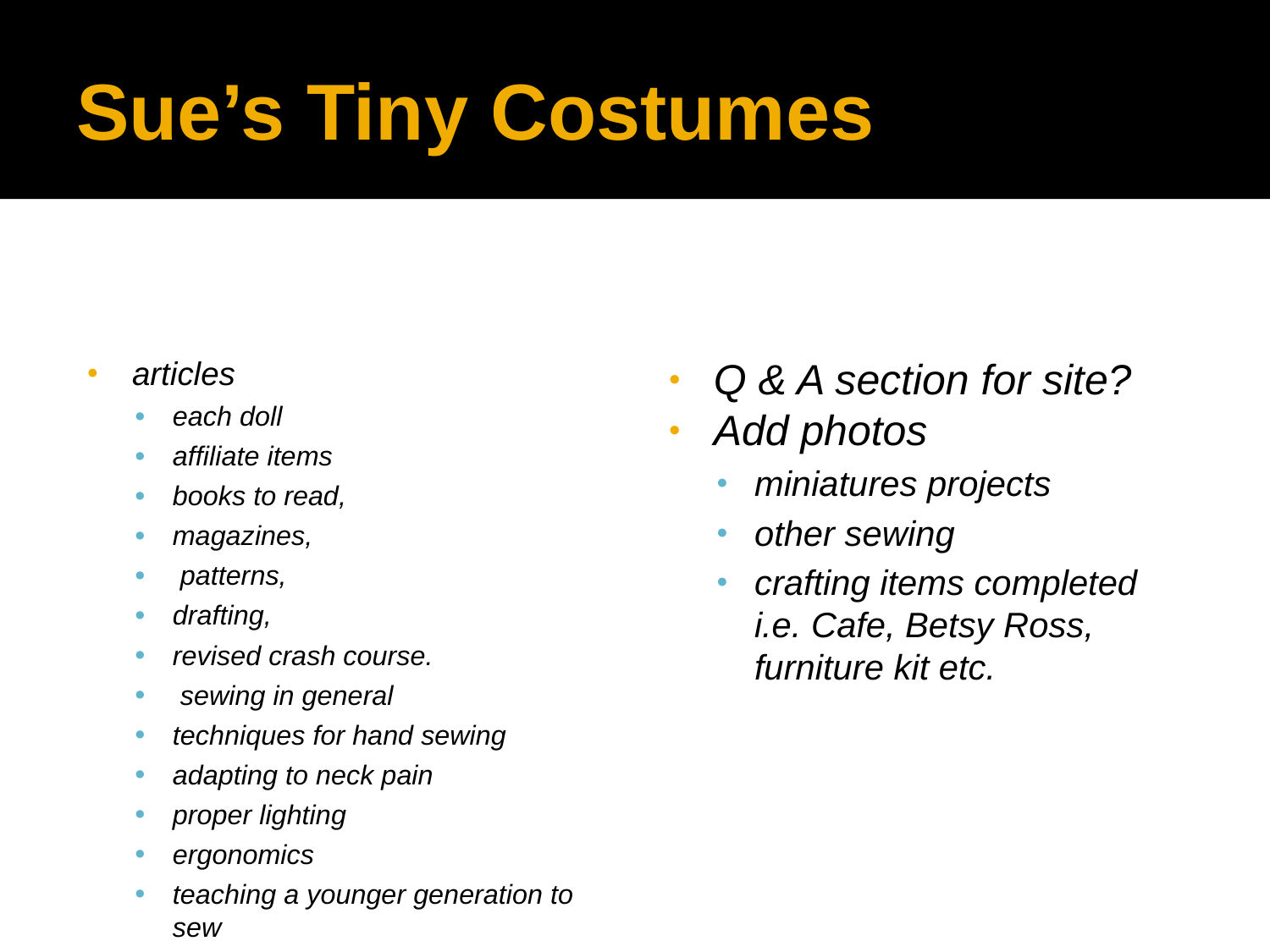

# Sue’s Tiny Costumes

articles
each doll
affiliate items
books to read,
magazines,
 patterns,
drafting,
revised crash course.
 sewing in general
techniques for hand sewing
adapting to neck pain
proper lighting
ergonomics
teaching a younger generation to sew
Q & A section for site?
Add photos
miniatures projects
other sewing
crafting items completed i.e. Cafe, Betsy Ross, furniture kit etc.